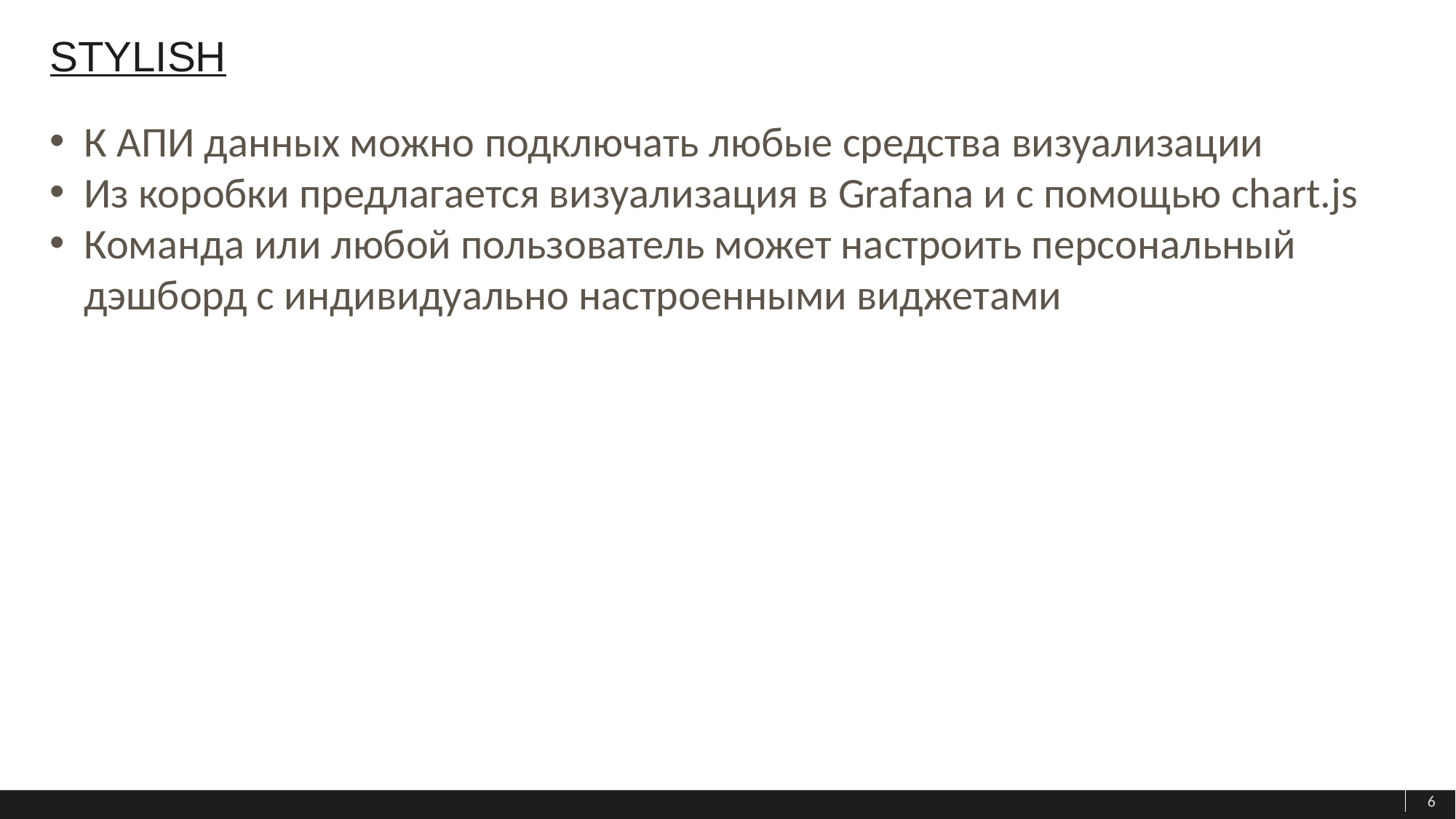

# Stylish
К АПИ данных можно подключать любые средства визуализации
Из коробки предлагается визуализация в Grafana и с помощью chart.js
Команда или любой пользователь может настроить персональный дэшборд с индивидуально настроенными виджетами
6